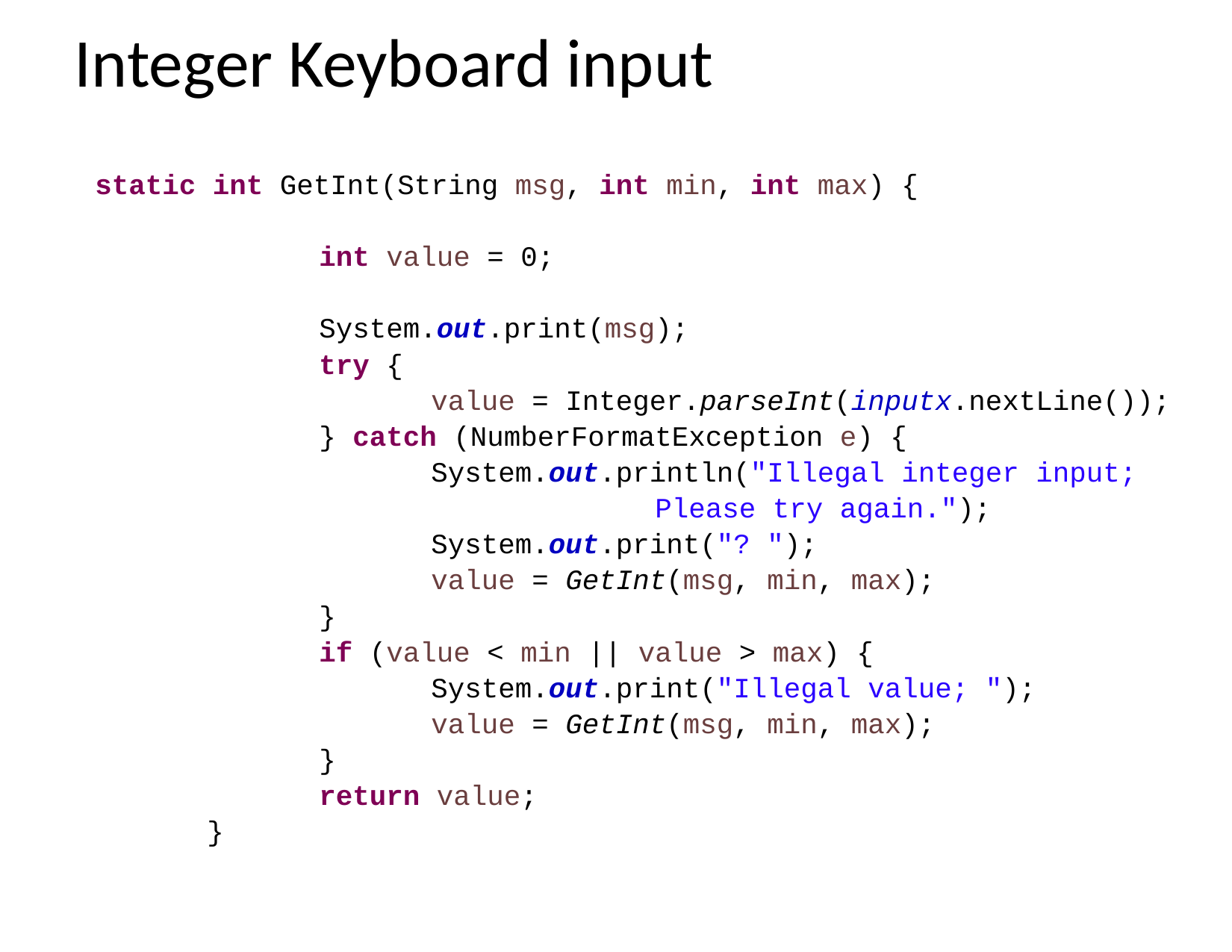

# Integer Keyboard input
static int GetInt(String msg, int min, int max) {

		int value = 0;

		System.out.print(msg);
		try {
			value = Integer.parseInt(inputx.nextLine());
		} catch (NumberFormatException e) {
			System.out.println("Illegal integer input;
					Please try again.");
			System.out.print("? ");
			value = GetInt(msg, min, max);
		}
		if (value < min || value > max) {
			System.out.print("Illegal value; ");
			value = GetInt(msg, min, max);
		}
		return value;
	}